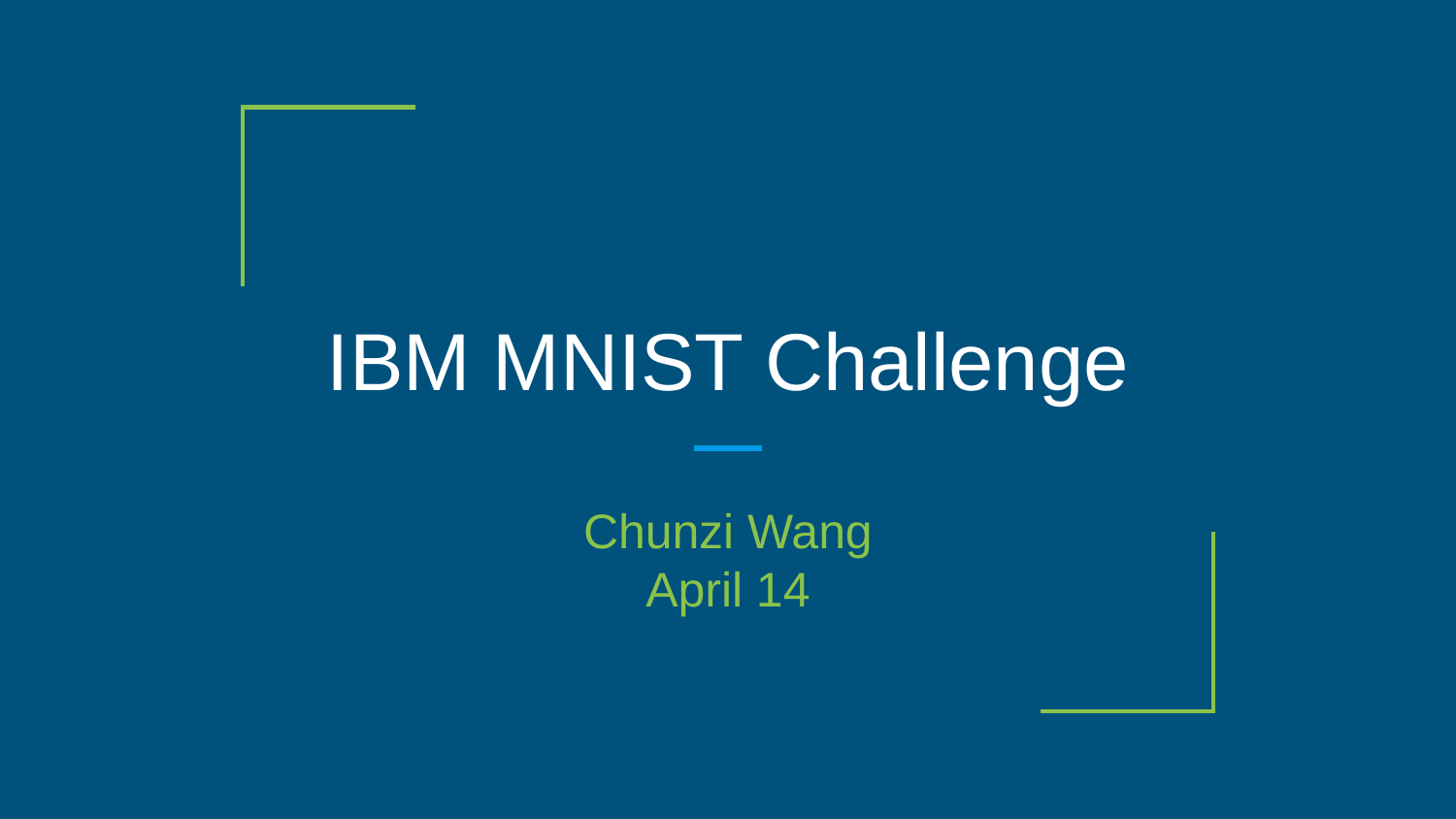

# IBM MNIST Challenge
Chunzi Wang
April 14